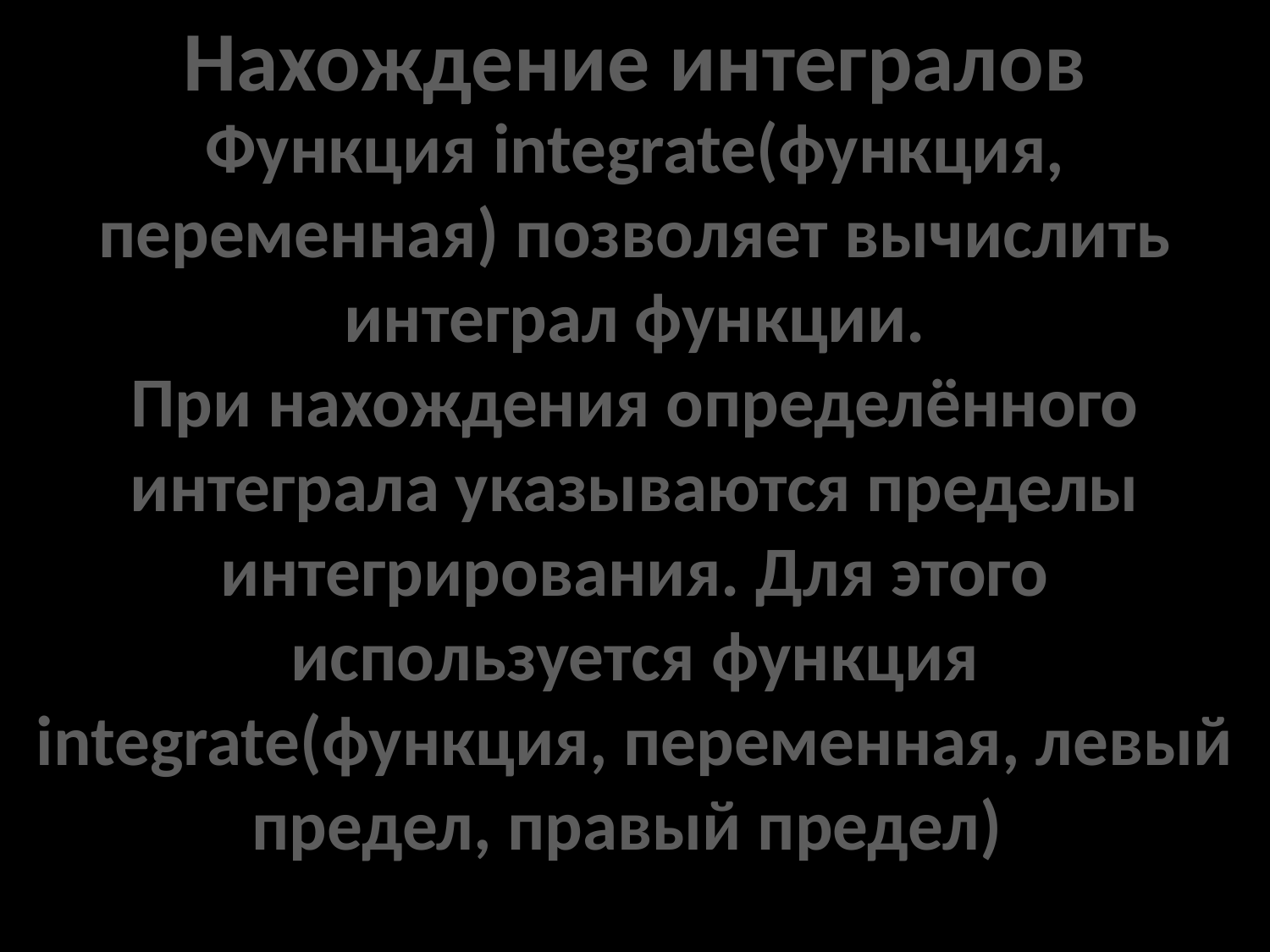

Нахождение интегралов
#
Функция integrate(функция, переменная) позволяет вычислить интеграл функции.
При нахождения определённого интеграла указываются пределы интегрирования. Для этого используется функция integrate(функция, переменная, левый предел, правый предел)